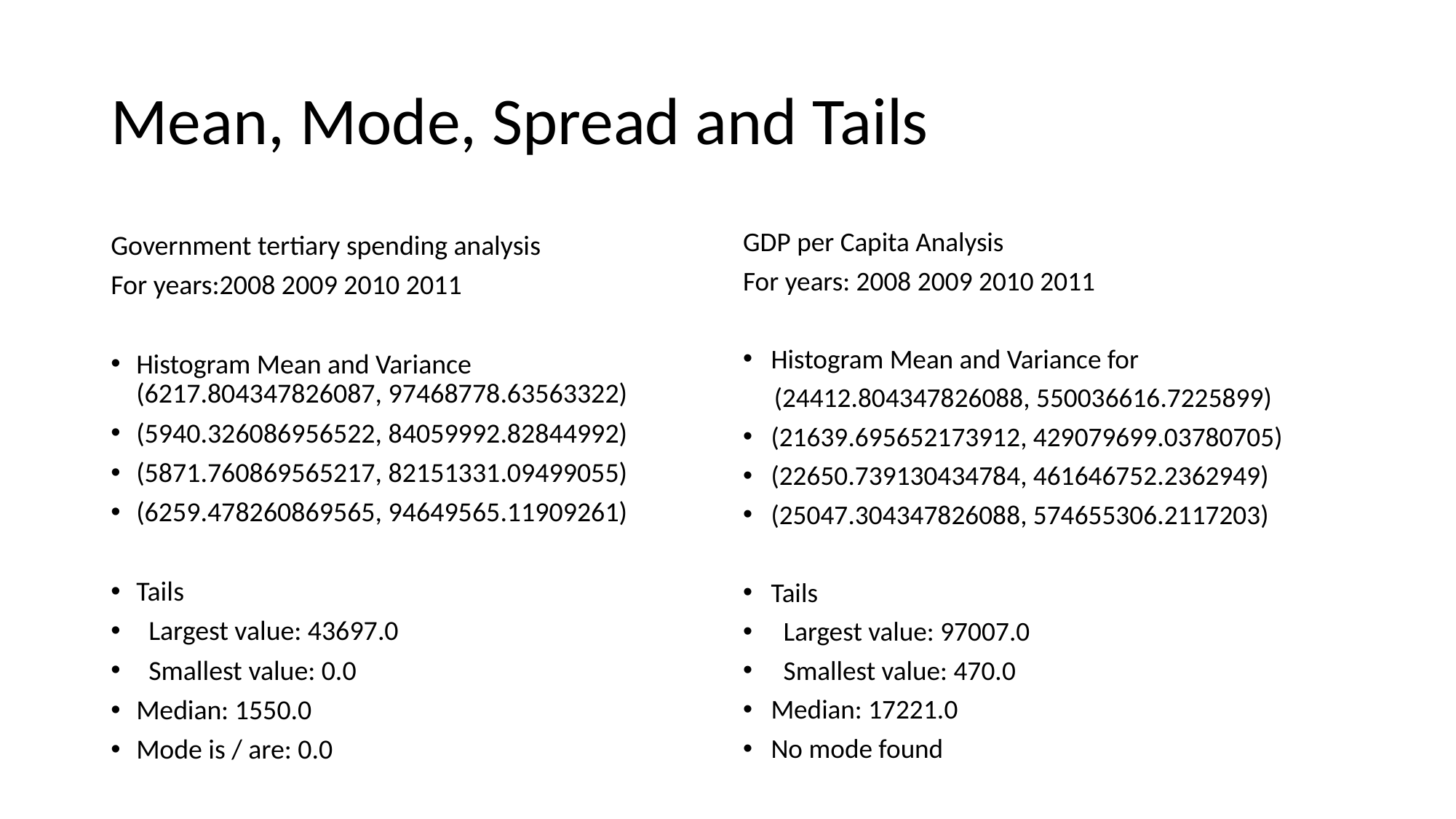

# Mean, Mode, Spread and Tails
GDP per Capita Analysis
For years: 2008 2009 2010 2011

Histogram Mean and Variance for
     (24412.804347826088, 550036616.7225899)
(21639.695652173912, 429079699.03780705)
(22650.739130434784, 461646752.2362949)
(25047.304347826088, 574655306.2117203)

Tails
  Largest value: 97007.0
  Smallest value: 470.0
Median: 17221.0
No mode found
Government tertiary spending analysis
For years:2008 2009 2010 2011

Histogram Mean and Variance (6217.804347826087, 97468778.63563322)
(5940.326086956522, 84059992.82844992)
(5871.760869565217, 82151331.09499055)
(6259.478260869565, 94649565.11909261)

Tails
  Largest value: 43697.0
  Smallest value: 0.0
Median: 1550.0
Mode is / are: 0.0